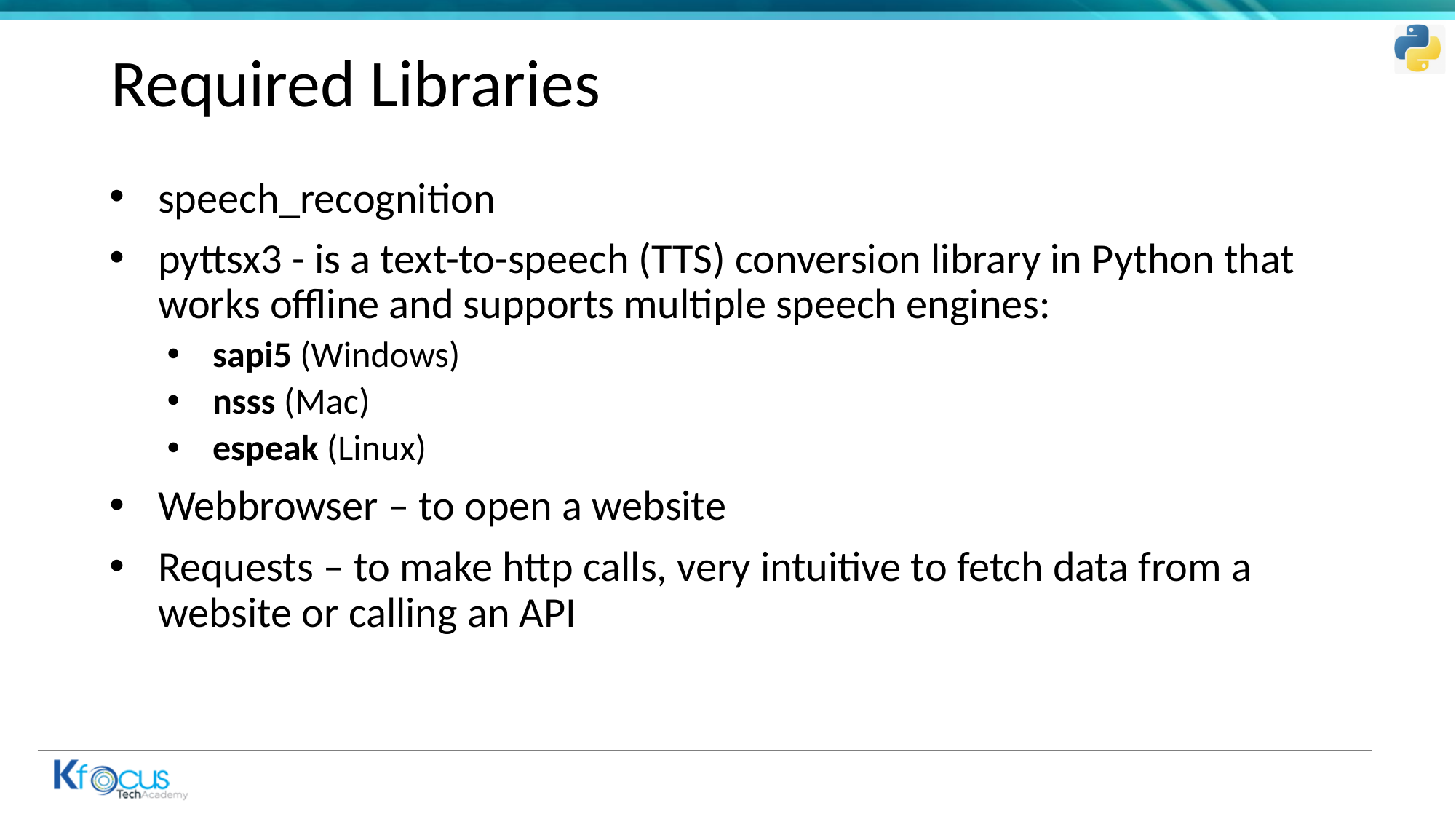

# Required Libraries
speech_recognition
pyttsx3 - is a text-to-speech (TTS) conversion library in Python that works offline and supports multiple speech engines:
sapi5 (Windows)
nsss (Mac)
espeak (Linux)
Webbrowser – to open a website
Requests – to make http calls, very intuitive to fetch data from a website or calling an API